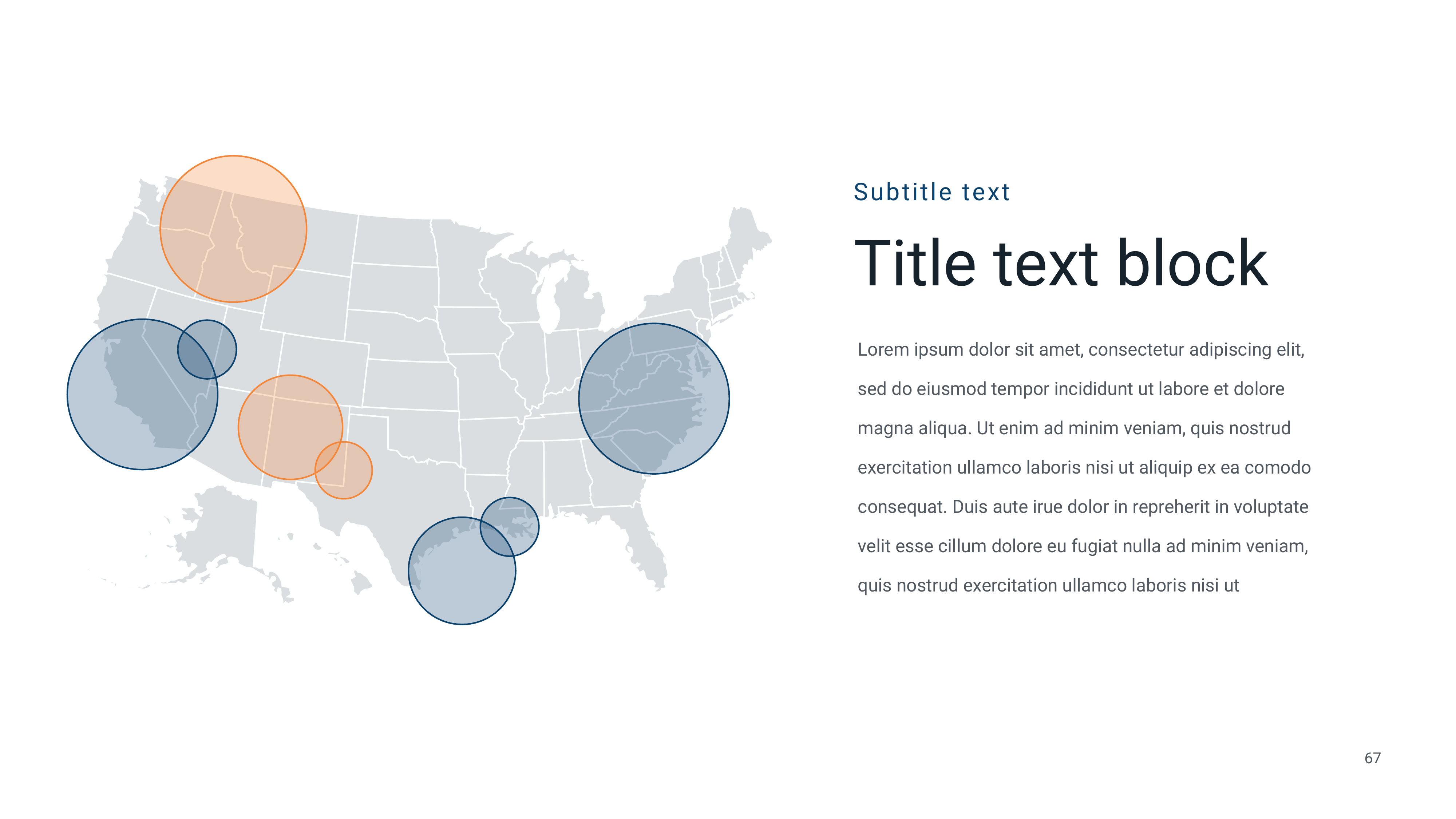

Subtitle text
Title text block
Lorem ipsum dolor sit amet, consectetur adipiscing elit, sed do eiusmod tempor incididunt ut labore et dolore magna aliqua. Ut enim ad minim veniam, quis nostrud exercitation ullamco laboris nisi ut aliquip ex ea comodo consequat. Duis aute irue dolor in repreherit in voluptate velit esse cillum dolore eu fugiat nulla ad minim veniam, quis nostrud exercitation ullamco laboris nisi ut

67